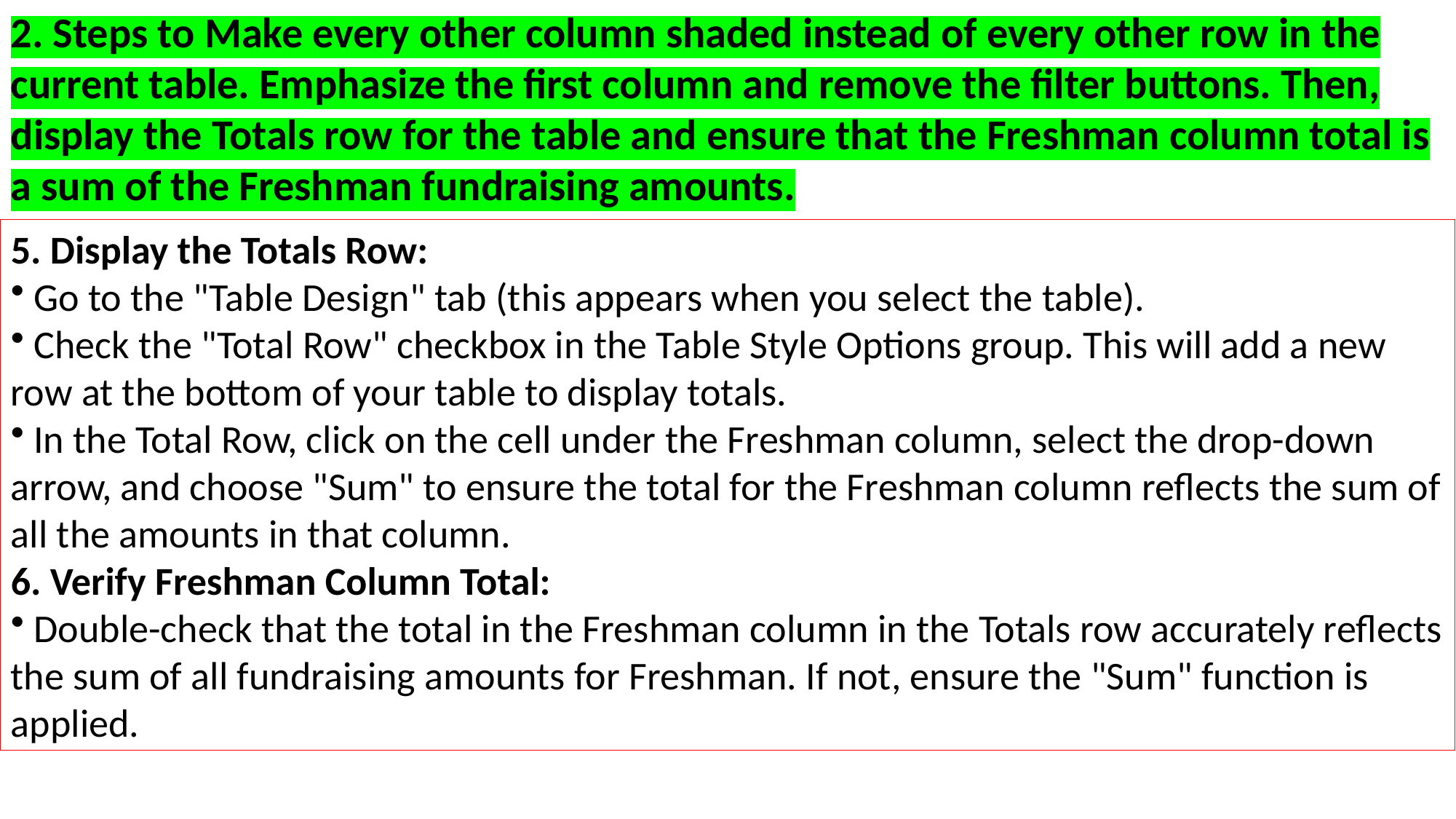

2. Steps to Make every other column shaded instead of every other row in the current table. Emphasize the first column and remove the filter buttons. Then, display the Totals row for the table and ensure that the Freshman column total is a sum of the Freshman fundraising amounts.
5. Display the Totals Row:
 Go to the "Table Design" tab (this appears when you select the table).
 Check the "Total Row" checkbox in the Table Style Options group. This will add a new row at the bottom of your table to display totals.
 In the Total Row, click on the cell under the Freshman column, select the drop-down arrow, and choose "Sum" to ensure the total for the Freshman column reflects the sum of all the amounts in that column.
6. Verify Freshman Column Total:
 Double-check that the total in the Freshman column in the Totals row accurately reflects the sum of all fundraising amounts for Freshman. If not, ensure the "Sum" function is applied.